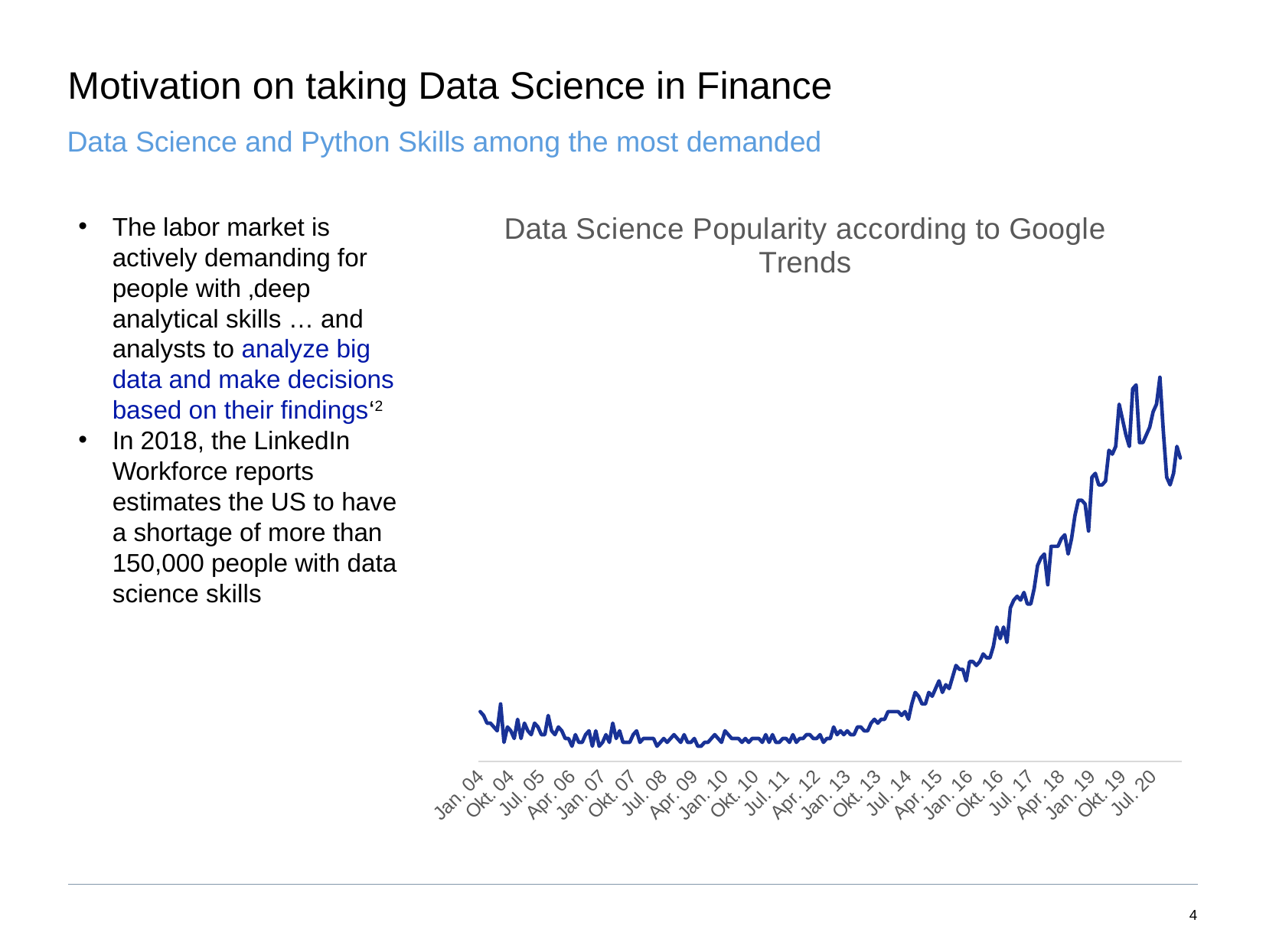

# Motivation on taking Data Science in Finance
Data Science and Python Skills among the most demanded

### Chart: Data Science Popularity according to Google Trends

| Category | Populatrity |
|---|---|
| 37987 | 13.0 |
| 38018 | 12.0 |
| 38047 | 10.0 |
| 38078 | 10.0 |
| 38108 | 9.0 |
| 38139 | 8.0 |
| 38169 | 15.0 |
| 38200 | 5.0 |
| 38231 | 9.0 |
| 38261 | 8.0 |
| 38292 | 6.0 |
| 38322 | 11.0 |
| 38353 | 6.0 |
| 38384 | 10.0 |
| 38412 | 8.0 |
| 38443 | 7.0 |
| 38473 | 10.0 |
| 38504 | 9.0 |
| 38534 | 7.0 |
| 38565 | 7.0 |
| 38596 | 12.0 |
| 38626 | 8.0 |
| 38657 | 7.0 |
| 38687 | 9.0 |
| 38718 | 8.0 |
| 38749 | 6.0 |
| 38777 | 6.0 |
| 38808 | 4.0 |
| 38838 | 7.0 |
| 38869 | 5.0 |
| 38899 | 5.0 |
| 38930 | 7.0 |
| 38961 | 8.0 |
| 38991 | 4.0 |
| 39022 | 8.0 |
| 39052 | 4.0 |
| 39083 | 5.0 |
| 39114 | 7.0 |
| 39142 | 5.0 |
| 39173 | 10.0 |
| 39203 | 6.0 |
| 39234 | 8.0 |
| 39264 | 5.0 |
| 39295 | 5.0 |
| 39326 | 5.0 |
| 39356 | 7.0 |
| 39387 | 8.0 |
| 39417 | 5.0 |
| 39448 | 6.0 |
| 39479 | 6.0 |
| 39508 | 6.0 |
| 39539 | 6.0 |
| 39569 | 4.0 |
| 39600 | 5.0 |
| 39630 | 6.0 |
| 39661 | 5.0 |
| 39692 | 6.0 |
| 39722 | 7.0 |
| 39753 | 6.0 |
| 39783 | 5.0 |
| 39814 | 7.0 |
| 39845 | 5.0 |
| 39873 | 5.0 |
| 39904 | 6.0 |
| 39934 | 4.0 |
| 39965 | 4.0 |
| 39995 | 5.0 |
| 40026 | 5.0 |
| 40057 | 6.0 |
| 40087 | 7.0 |
| 40118 | 6.0 |
| 40148 | 5.0 |
| 40179 | 8.0 |
| 40210 | 7.0 |
| 40238 | 6.0 |
| 40269 | 6.0 |
| 40299 | 6.0 |
| 40330 | 5.0 |
| 40360 | 6.0 |
| 40391 | 5.0 |
| 40422 | 6.0 |
| 40452 | 6.0 |
| 40483 | 6.0 |
| 40513 | 5.0 |
| 40544 | 7.0 |
| 40575 | 5.0 |
| 40603 | 7.0 |
| 40634 | 5.0 |
| 40664 | 5.0 |
| 40695 | 6.0 |
| 40725 | 6.0 |
| 40756 | 5.0 |
| 40787 | 7.0 |
| 40817 | 5.0 |
| 40848 | 6.0 |
| 40878 | 6.0 |
| 40909 | 7.0 |
| 40940 | 7.0 |
| 40969 | 6.0 |
| 41000 | 6.0 |
| 41030 | 7.0 |
| 41061 | 5.0 |
| 41091 | 6.0 |
| 41122 | 6.0 |
| 41153 | 9.0 |
| 41183 | 7.0 |
| 41214 | 8.0 |
| 41244 | 7.0 |
| 41275 | 8.0 |
| 41306 | 7.0 |
| 41334 | 7.0 |
| 41365 | 9.0 |
| 41395 | 9.0 |
| 41426 | 8.0 |
| 41456 | 8.0 |
| 41487 | 10.0 |
| 41518 | 11.0 |
| 41548 | 10.0 |
| 41579 | 11.0 |
| 41609 | 11.0 |
| 41640 | 13.0 |
| 41671 | 13.0 |
| 41699 | 13.0 |
| 41730 | 13.0 |
| 41760 | 12.0 |
| 41791 | 13.0 |
| 41821 | 11.0 |
| 41852 | 15.0 |
| 41883 | 18.0 |
| 41913 | 17.0 |
| 41944 | 15.0 |
| 41974 | 15.0 |
| 42005 | 18.0 |
| 42036 | 17.0 |
| 42064 | 19.0 |
| 42095 | 21.0 |
| 42125 | 18.0 |
| 42156 | 20.0 |
| 42186 | 19.0 |
| 42217 | 22.0 |
| 42248 | 25.0 |
| 42278 | 24.0 |
| 42309 | 24.0 |
| 42339 | 21.0 |
| 42370 | 26.0 |
| 42401 | 26.0 |
| 42430 | 25.0 |
| 42461 | 26.0 |
| 42491 | 28.0 |
| 42522 | 27.0 |
| 42552 | 27.0 |
| 42583 | 30.0 |
| 42614 | 35.0 |
| 42644 | 32.0 |
| 42675 | 35.0 |
| 42705 | 31.0 |
| 42736 | 40.0 |
| 42767 | 42.0 |
| 42795 | 43.0 |
| 42826 | 42.0 |
| 42856 | 44.0 |
| 42887 | 41.0 |
| 42917 | 41.0 |
| 42948 | 45.0 |
| 42979 | 51.0 |
| 43009 | 53.0 |
| 43040 | 54.0 |
| 43070 | 46.0 |
| 43101 | 56.0 |
| 43132 | 56.0 |
| 43160 | 56.0 |
| 43191 | 58.0 |
| 43221 | 59.0 |
| 43252 | 54.0 |
| 43282 | 58.0 |
| 43313 | 64.0 |
| 43344 | 68.0 |
| 43374 | 68.0 |
| 43405 | 67.0 |
| 43435 | 60.0 |
| 43466 | 74.0 |
| 43497 | 75.0 |
| 43525 | 72.0 |
| 43556 | 72.0 |
| 43586 | 73.0 |
| 43617 | 81.0 |
| 43647 | 80.0 |
| 43678 | 82.0 |
| 43709 | 93.0 |
| 43739 | 89.0 |
| 43770 | 85.0 |
| 43800 | 82.0 |
| 43831 | 97.0 |
| 43862 | 98.0 |
| 43891 | 83.0 |
| 43922 | 83.0 |
| 43952 | 85.0 |
| 43983 | 87.0 |
| 44013 | 91.0 |
| 44044 | 93.0 |
| 44075 | 100.0 |
| 44105 | 86.0 |
| 44136 | 74.0 |
| 44166 | 72.0 |
| 44197 | 75.0 |
| 44228 | 82.0 |
| 44256 | 79.0 |
The labor market is actively demanding for people with ‚deep analytical skills … and analysts to analyze big data and make decisions based on their findings‘2
In 2018, the LinkedIn Workforce reports estimates the US to have a shortage of more than 150,000 people with data science skills

4